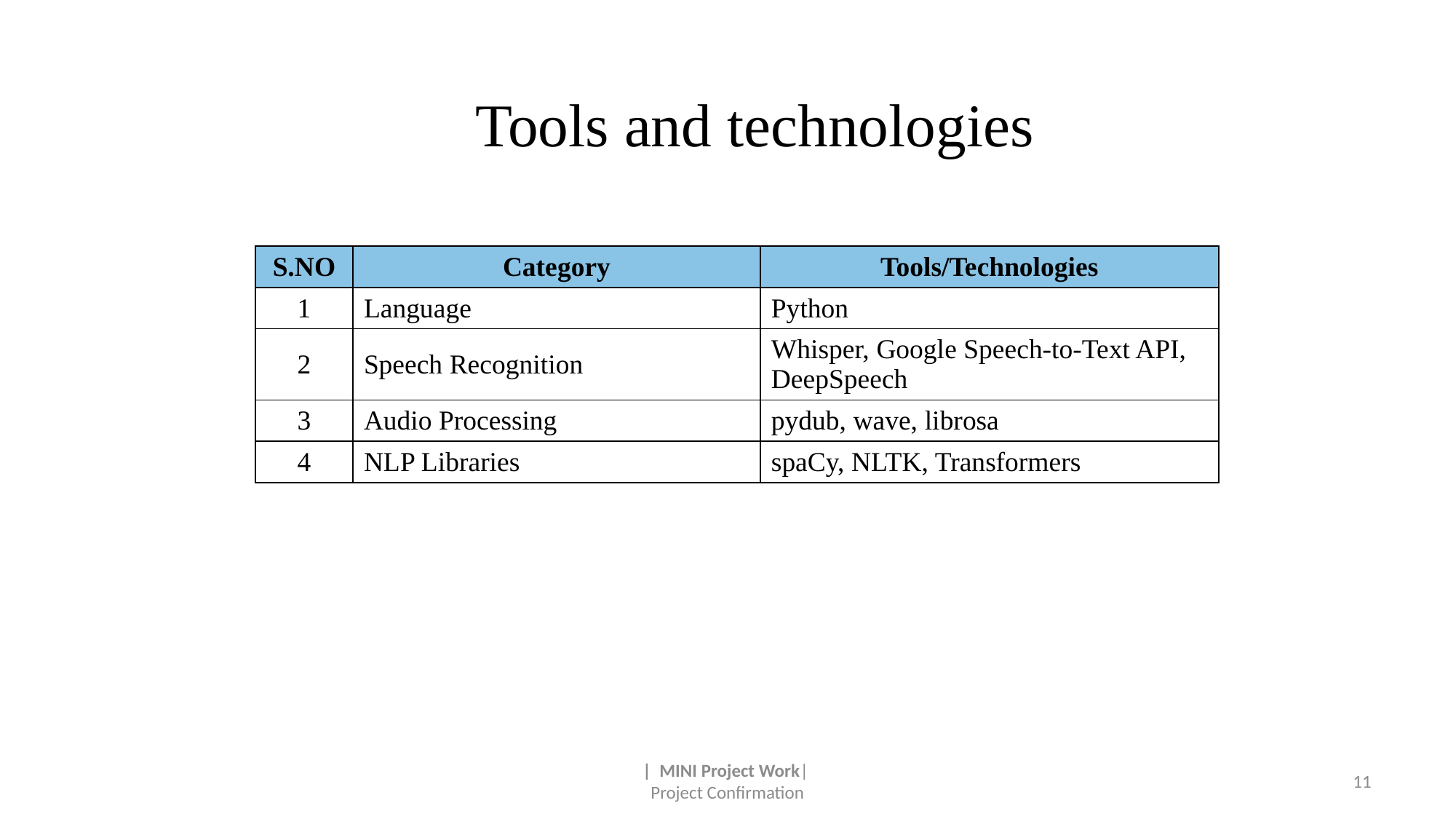

# Tools and technologies
| S.NO | Category | Tools/Technologies |
| --- | --- | --- |
| 1 | Language | Python |
| 2 | Speech Recognition | Whisper, Google Speech-to-Text API, DeepSpeech |
| 3 | Audio Processing | pydub, wave, librosa |
| 4 | NLP Libraries | spaCy, NLTK, Transformers |
|  MINI Project Work|
Project Confirmation
11